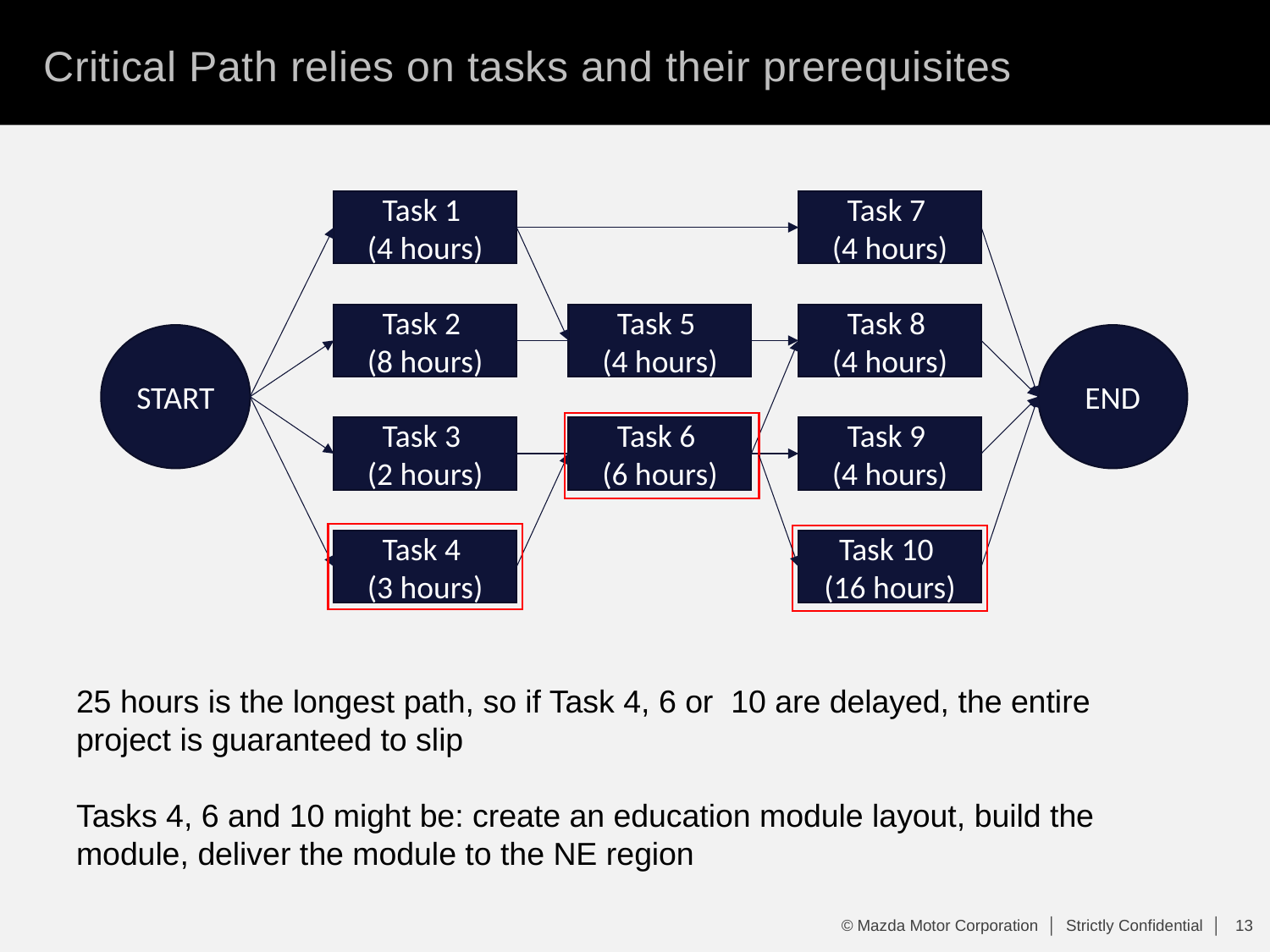

Critical Path relies on tasks and their prerequisites
Task 7
(4 hours)
Task 1
(4 hours)
Task 8
(4 hours)
Task 5
(4 hours)
Task 2
(8 hours)
END
START

Task 9
(4 hours)
Task 6
(6 hours)
Task 3
(2 hours)

Task 4
(3 hours)
Task 10
(16 hours)
25 hours is the longest path, so if Task 4, 6 or  10 are delayed, the entire project is guaranteed to slip

Tasks 4, 6 and 10 might be: create an education module layout, build the module, deliver the module to the NE region
© Mazda Motor Corporation  │  Strictly Confidential  │
13